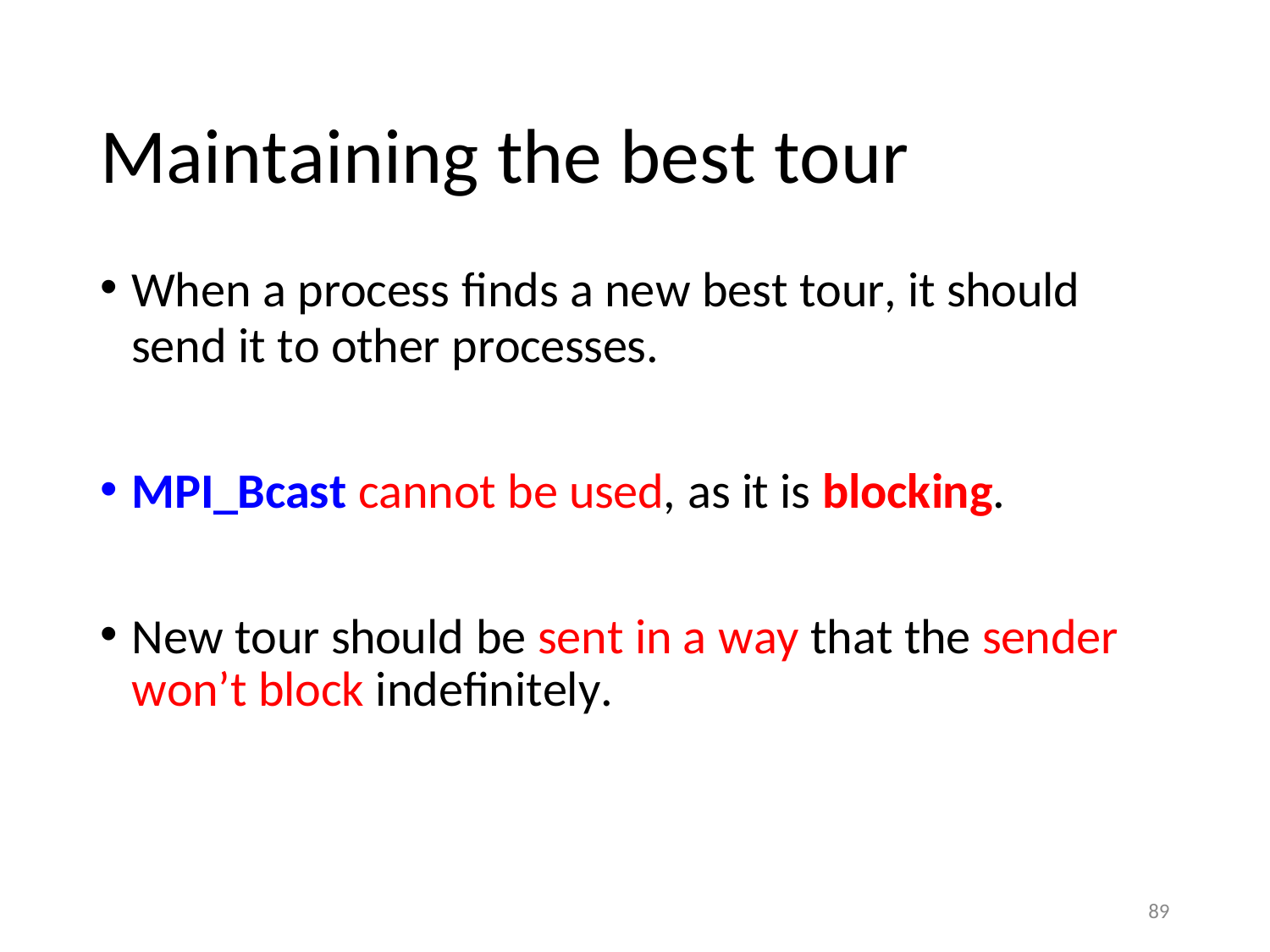

# Maintaining the best tour
When a process finds a new best tour, it should
send it to other processes.

MPI_Bcast cannot be used, as it is blocking.

New tour should be sent in a way that the sender won’t block indefinitely.
89